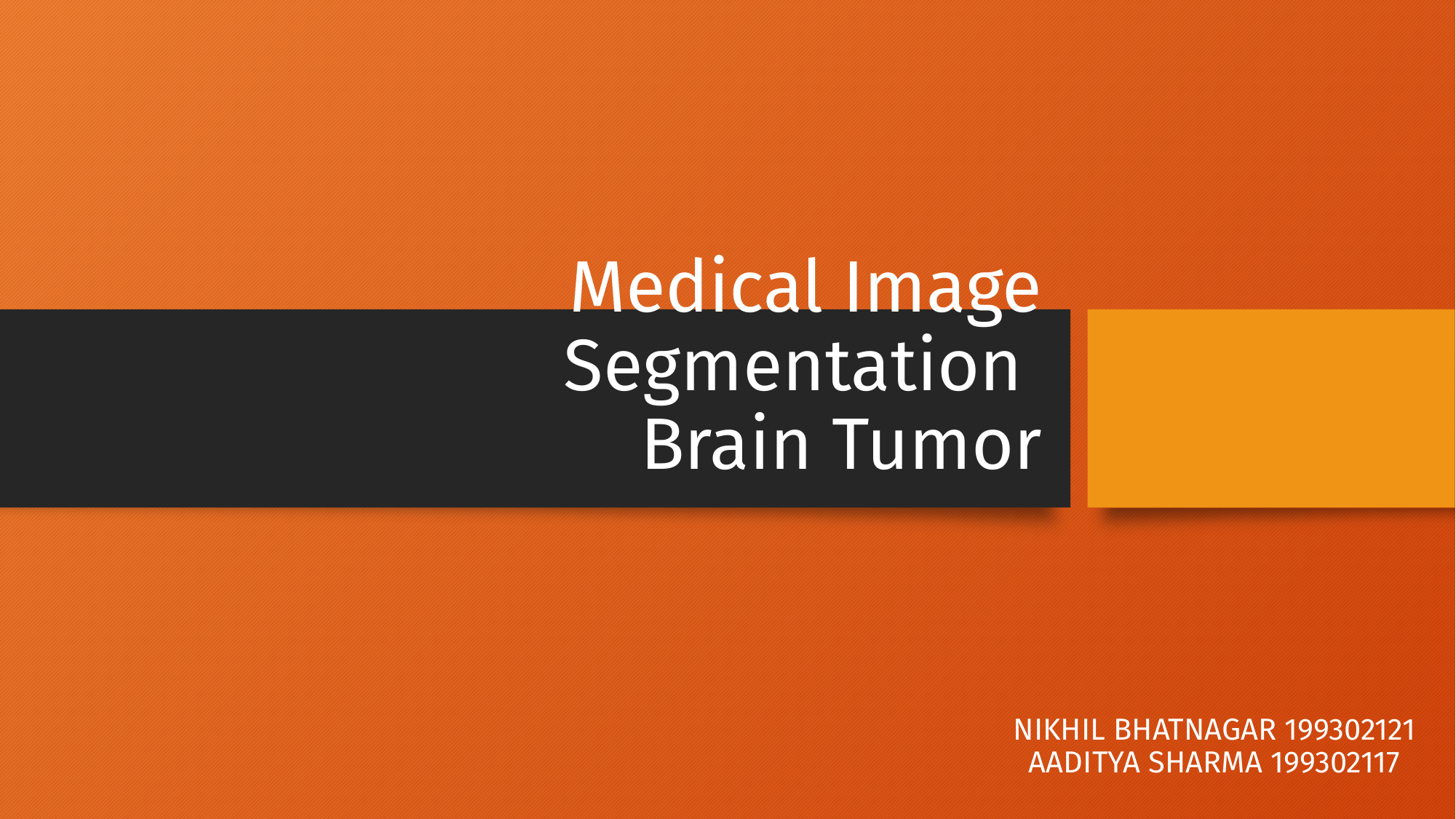

# Medical Image Segmentation Brain Tumor
NIKHIL BHATNAGAR 199302121
AADITYA SHARMA 199302117